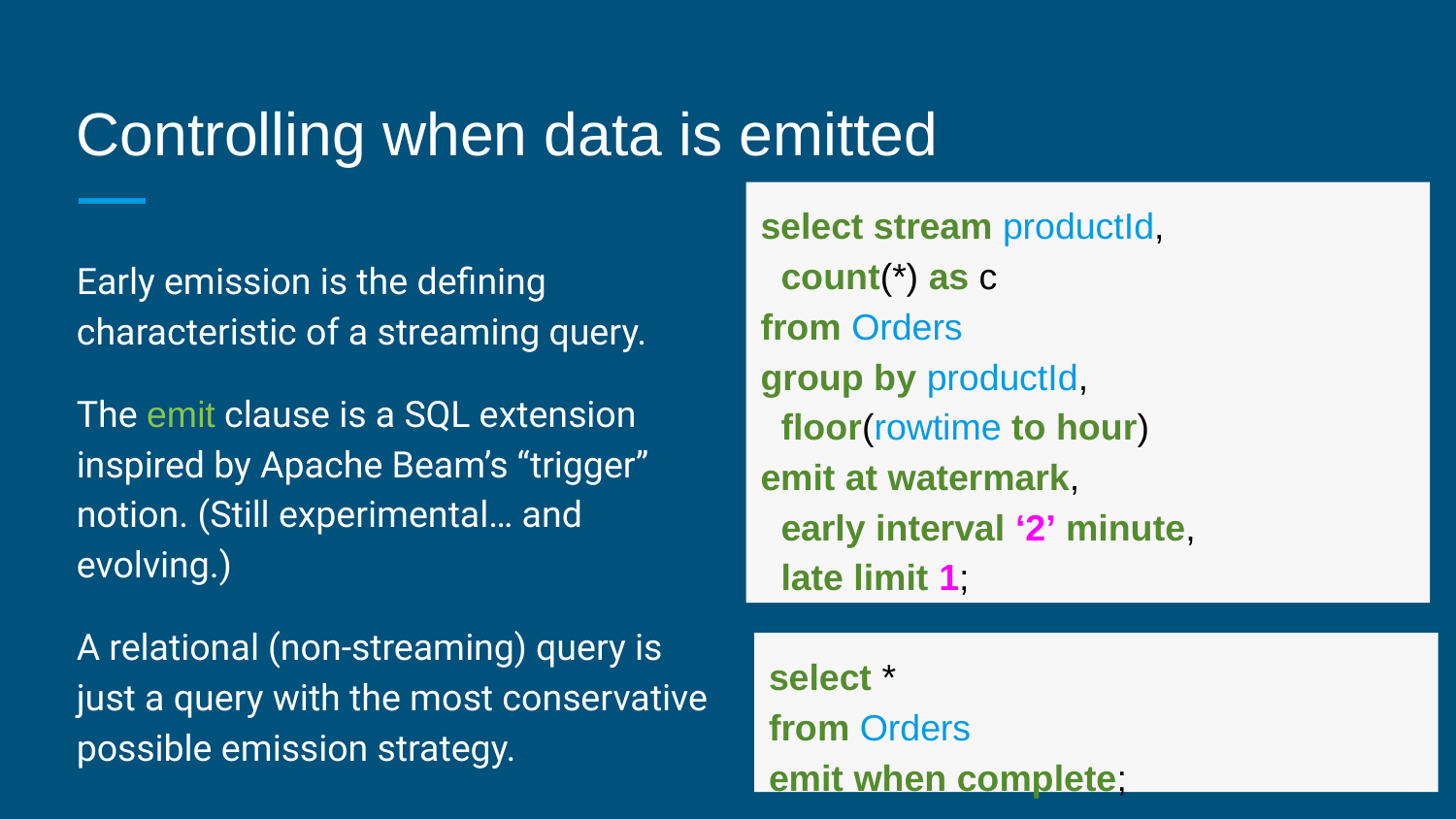

# Controlling when data is emitted
select stream productId,
  count(*) as c
from Orders
group by productId,
  floor(rowtime to hour)
emit at watermark,
  early interval ‘2’ minute,
  late limit 1;
Early emission is the defining characteristic of a streaming query.
The emit clause is a SQL extension inspired by Apache Beam’s “trigger” notion. (Still experimental… and evolving.)
A relational (non-streaming) query is just a query with the most conservative possible emission strategy.

select *
from Orders
emit when complete;